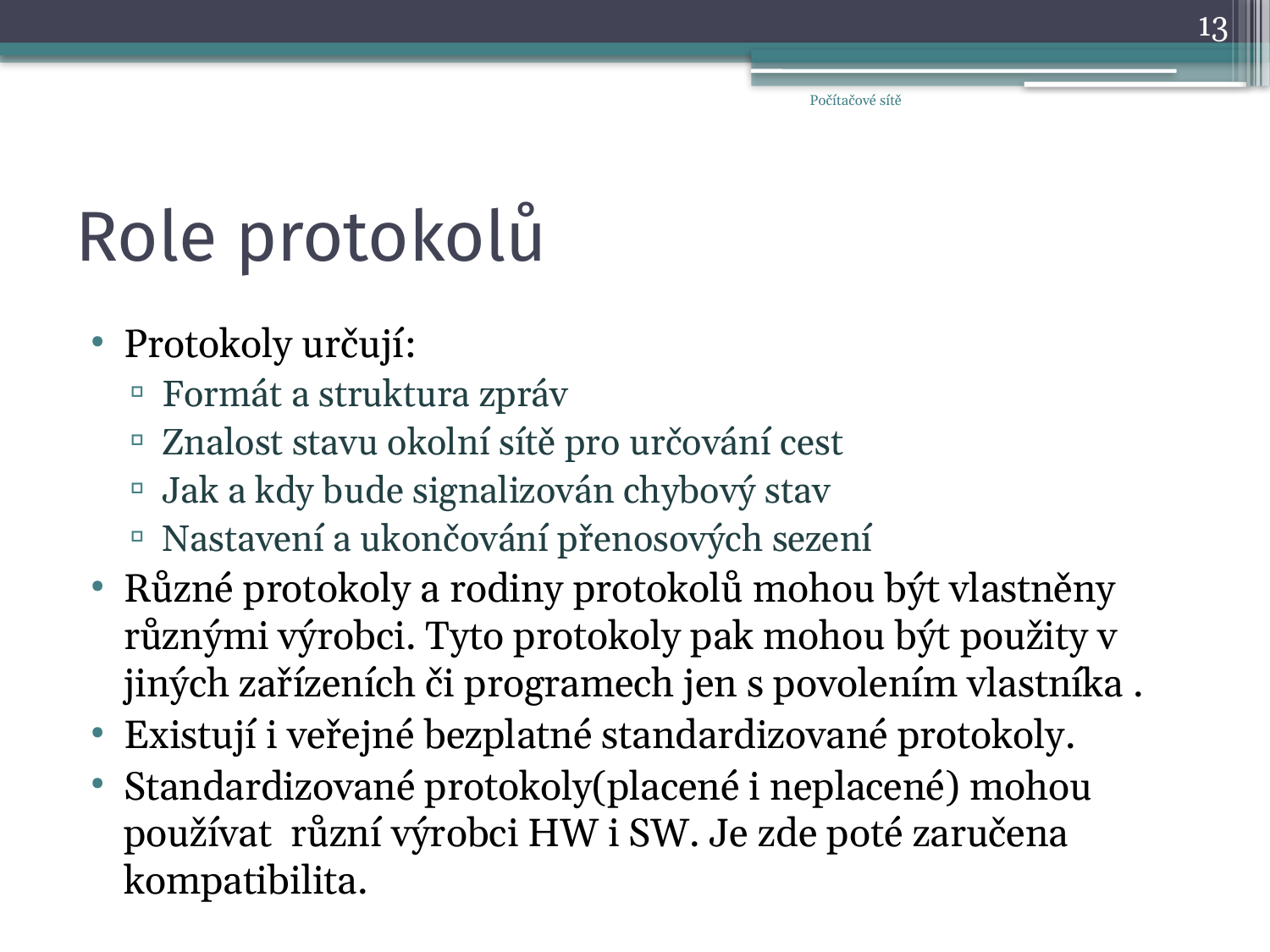

13
Počítačové sítě
# Role protokolů
Protokoly určují:
Formát a struktura zpráv
Znalost stavu okolní sítě pro určování cest
Jak a kdy bude signalizován chybový stav
Nastavení a ukončování přenosových sezení
Různé protokoly a rodiny protokolů mohou být vlastněny různými výrobci. Tyto protokoly pak mohou být použity v jiných zařízeních či programech jen s povolením vlastníka .
Existují i veřejné bezplatné standardizované protokoly.
Standardizované protokoly(placené i neplacené) mohou používat  různí výrobci HW i SW. Je zde poté zaručena kompatibilita.